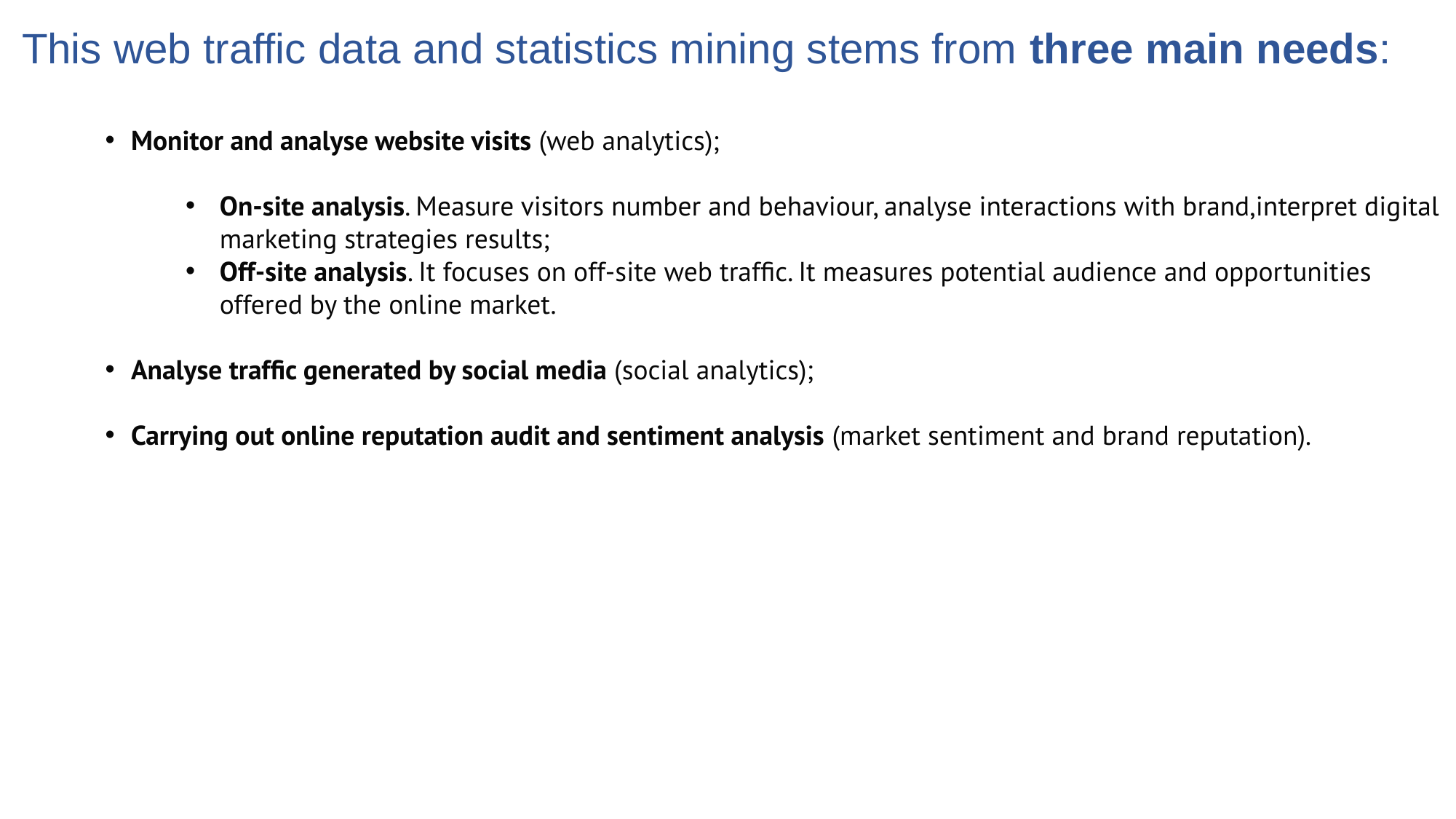

This web traffic data and statistics mining stems from three main needs:

Monitor and analyse website visits (web analytics);
On-site analysis. Measure visitors number and behaviour, analyse interactions with brand,interpret digital marketing strategies results;
Off-site analysis. It focuses on off-site web traffic. It measures potential audience and opportunities offered by the online market.

Analyse traffic generated by social media (social analytics);

Carrying out online reputation audit and sentiment analysis (market sentiment and brand reputation).